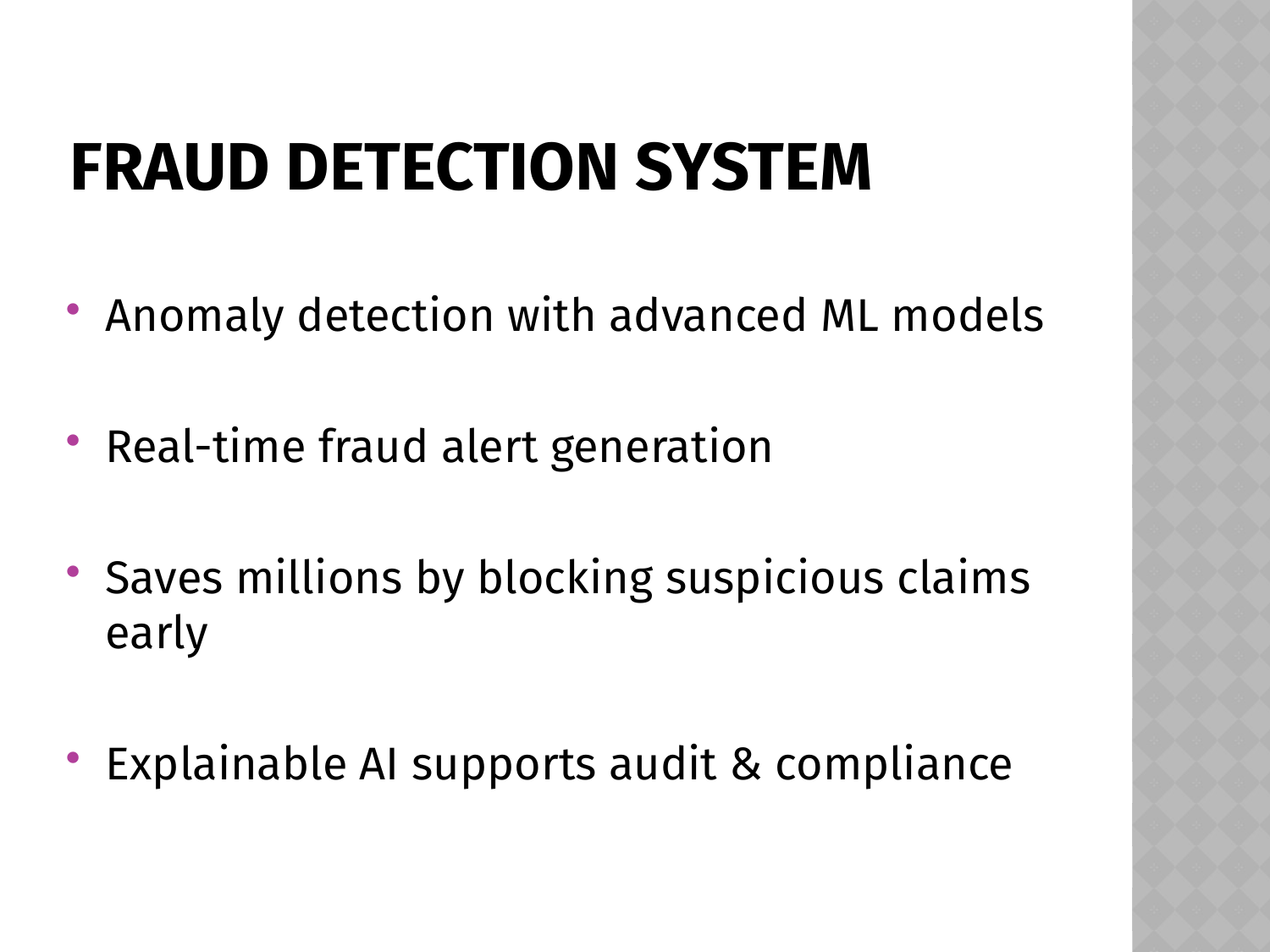

# Fraud Detection System
Anomaly detection with advanced ML models

Real-time fraud alert generation

Saves millions by blocking suspicious claims early

Explainable AI supports audit & compliance